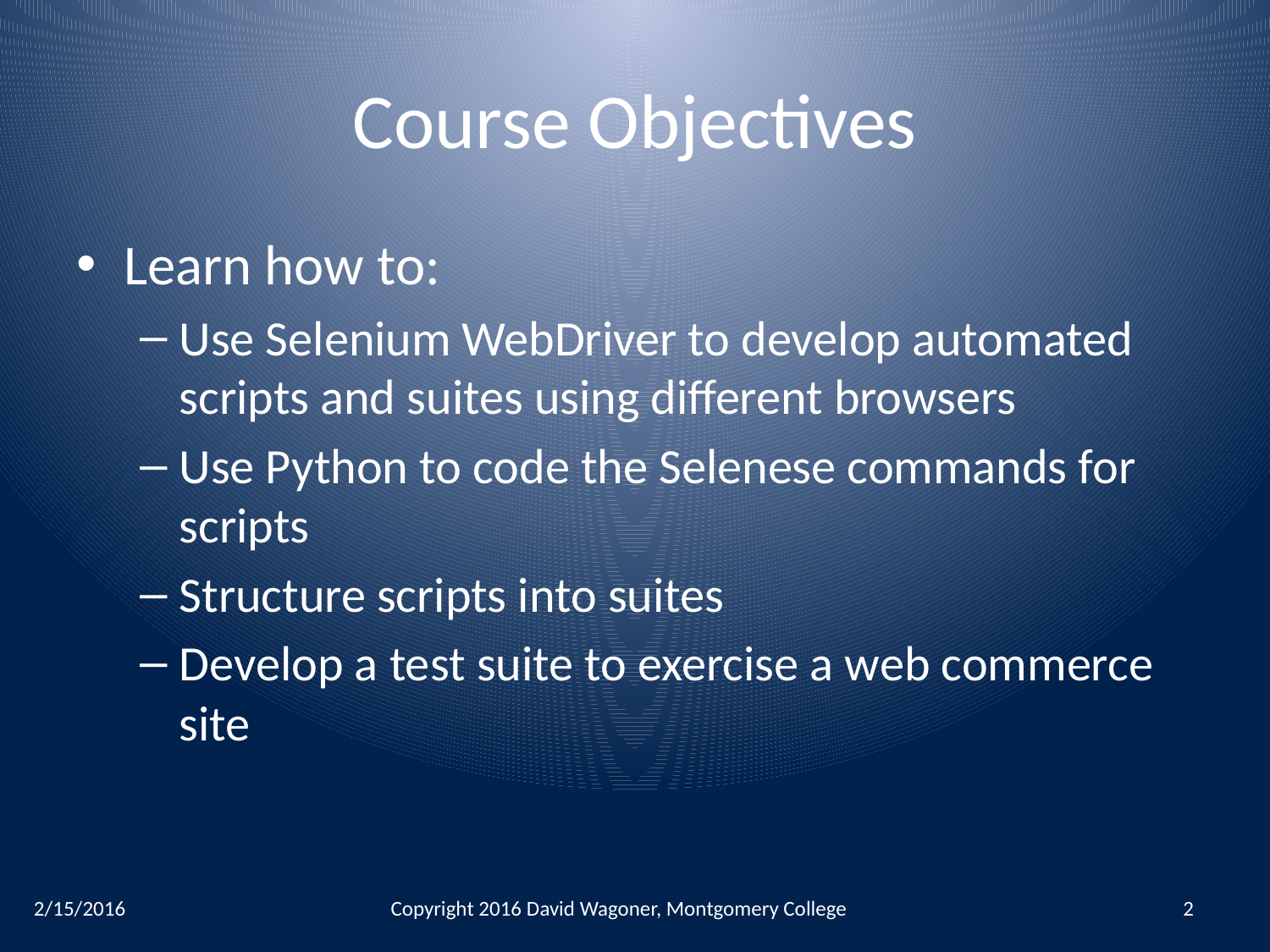

# Course Objectives
Learn how to:
Use Selenium WebDriver to develop automated scripts and suites using different browsers
Use Python to code the Selenese commands for scripts
Structure scripts into suites
Develop a test suite to exercise a web commerce site

2/15/2016
Copyright 2016 David Wagoner, Montgomery College
2